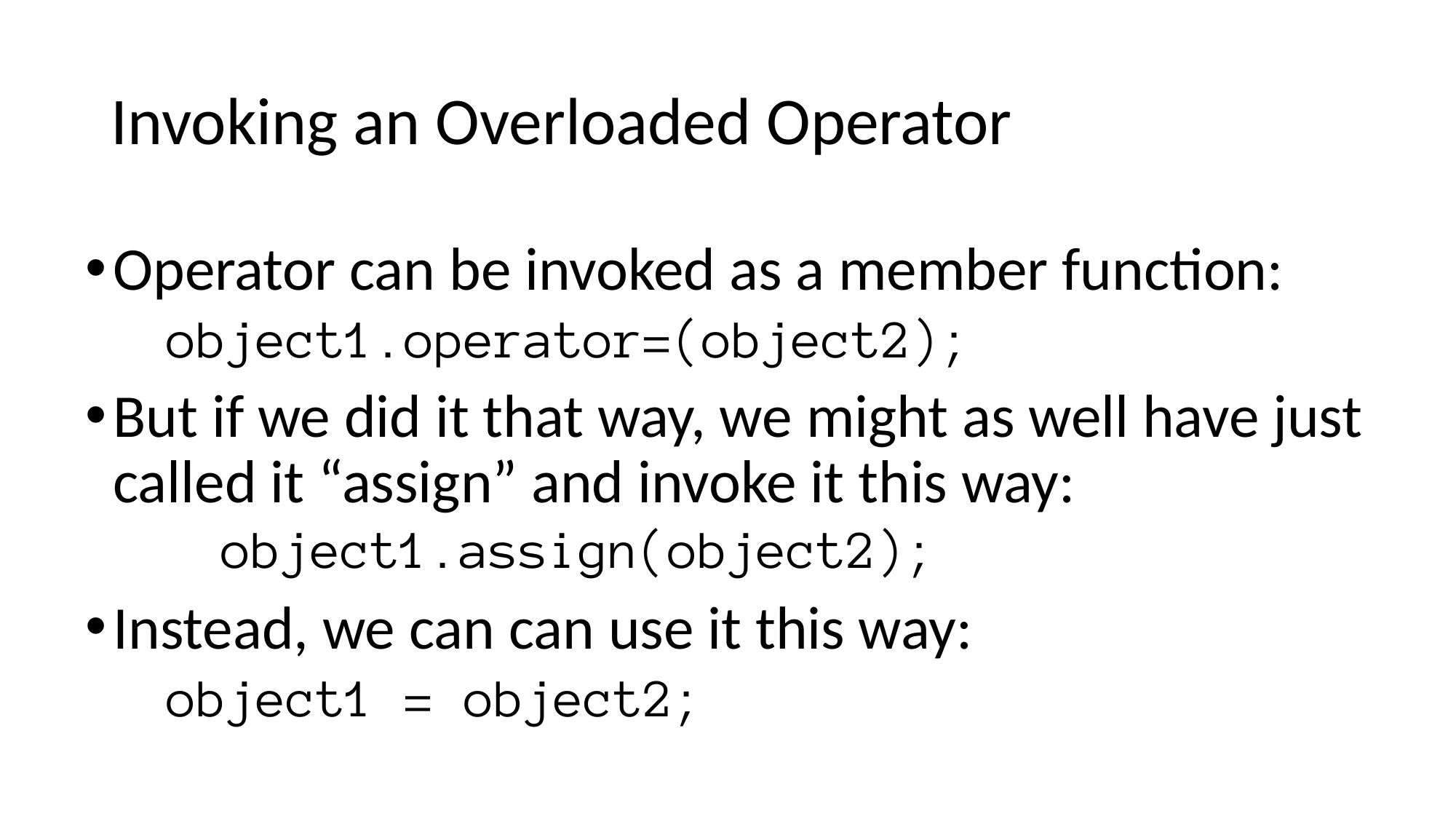

# Invoking an Overloaded Operator
Operator can be invoked as a member function:
	object1.operator=(object2);
But if we did it that way, we might as well have just called it “assign” and invoke it this way:
 	object1.assign(object2);
Instead, we can can use it this way:
	object1 = object2;